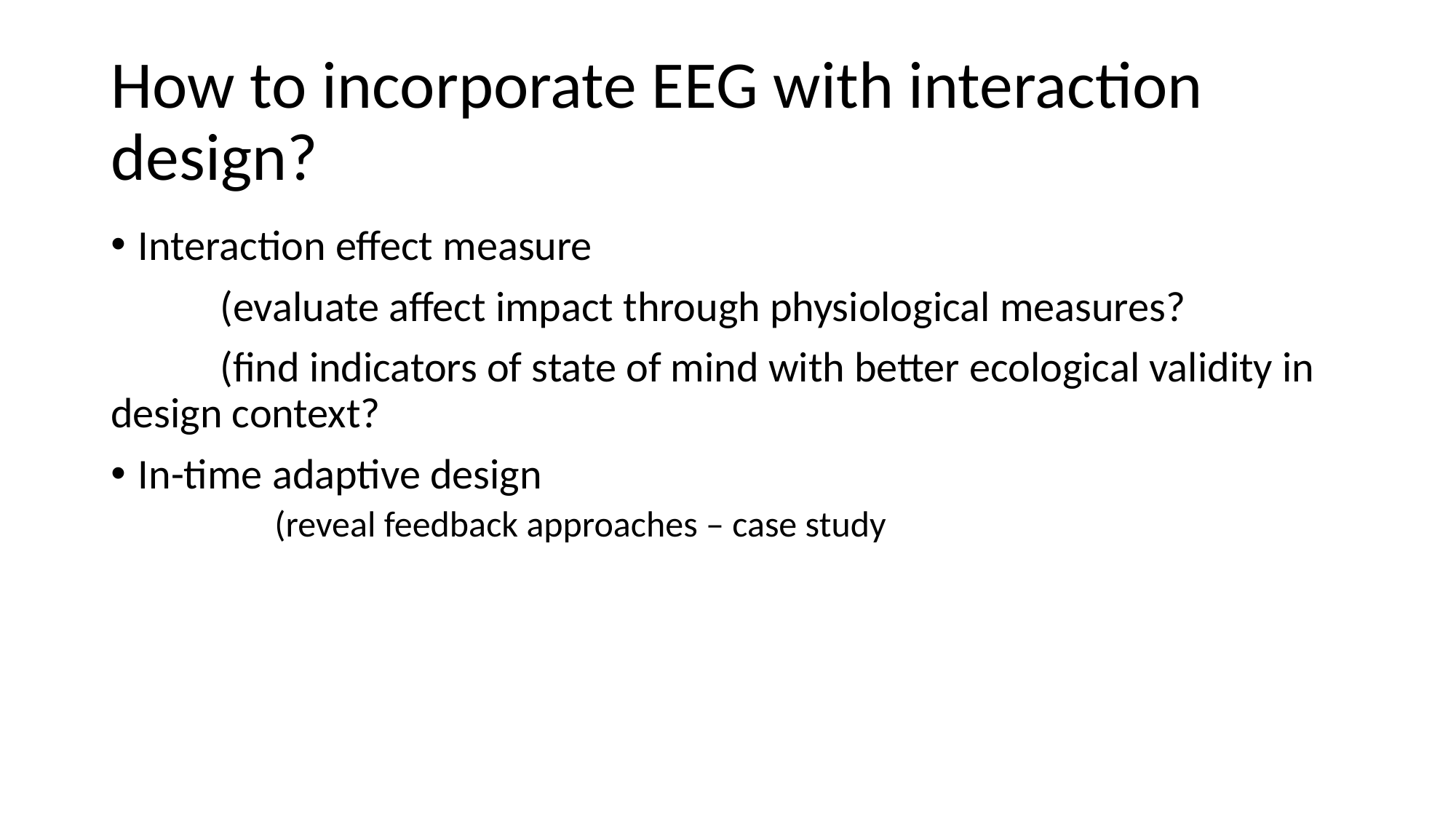

# How to incorporate EEG with interaction design?
Interaction effect measure
	(evaluate affect impact through physiological measures?
	(find indicators of state of mind with better ecological validity in design context?
In-time adaptive design
	(reveal feedback approaches – case study